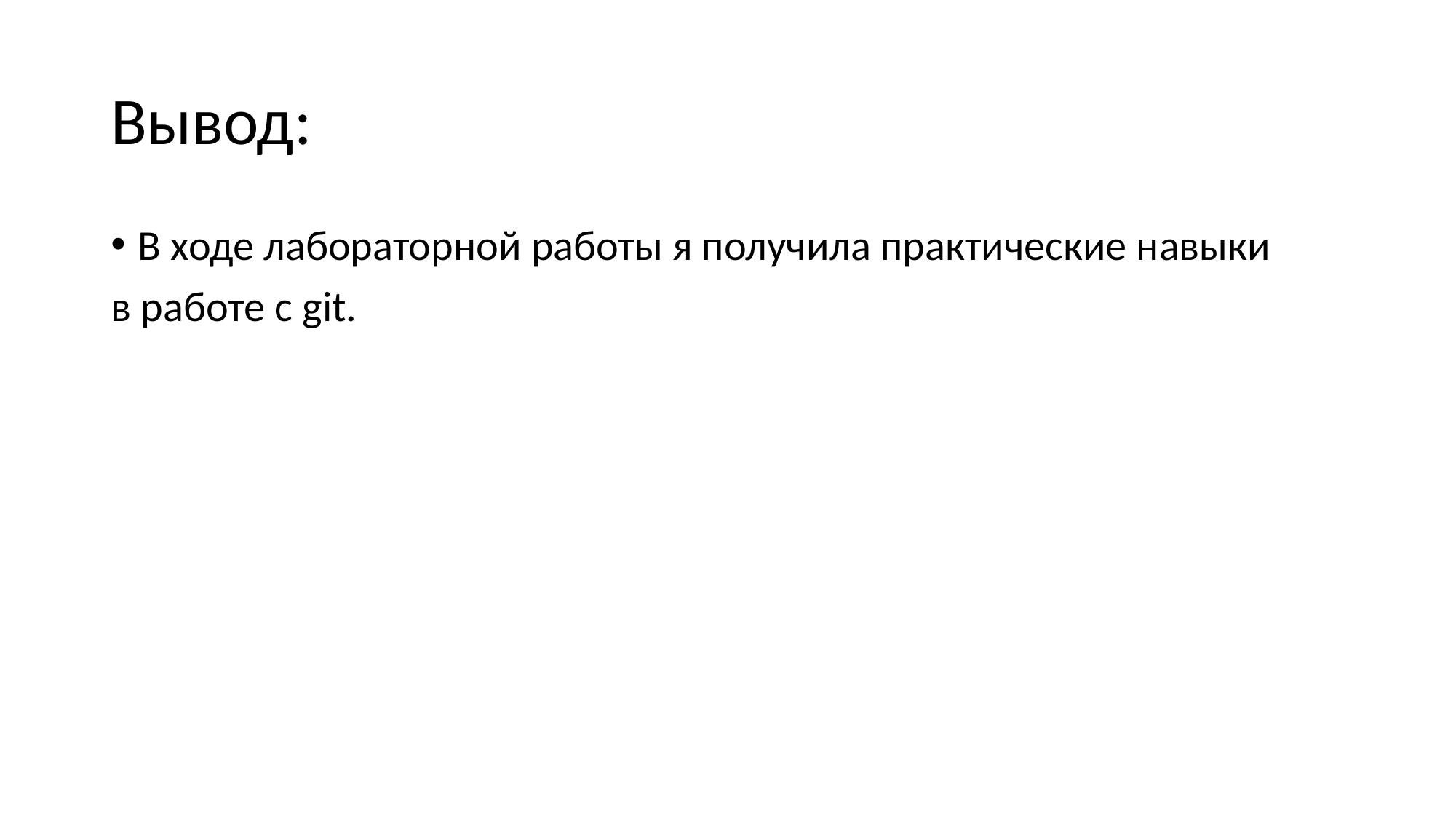

# Вывод:
В ходе лабораторной работы я получила практические навыки
в работе с git.